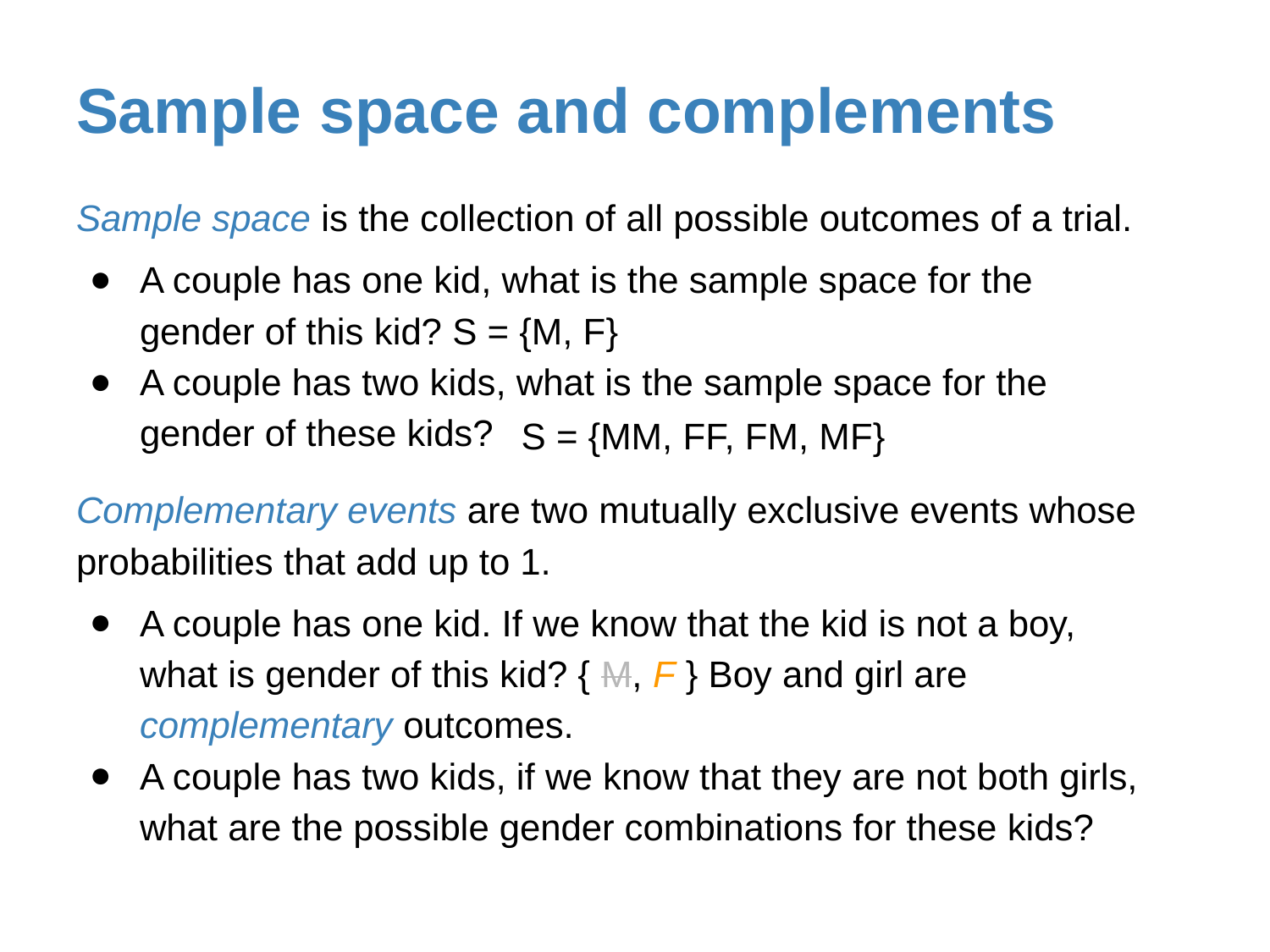

# Sample space and complements
Sample space is the collection of all possible outcomes of a trial.
A couple has one kid, what is the sample space for the gender of this kid? S = {M, F}
A couple has two kids, what is the sample space for the gender of these kids?
S = {MM, FF, FM, MF}
Complementary events are two mutually exclusive events whose probabilities that add up to 1.
A couple has one kid. If we know that the kid is not a boy, what is gender of this kid? { M, F } Boy and girl are complementary outcomes.
A couple has two kids, if we know that they are not both girls, what are the possible gender combinations for these kids?